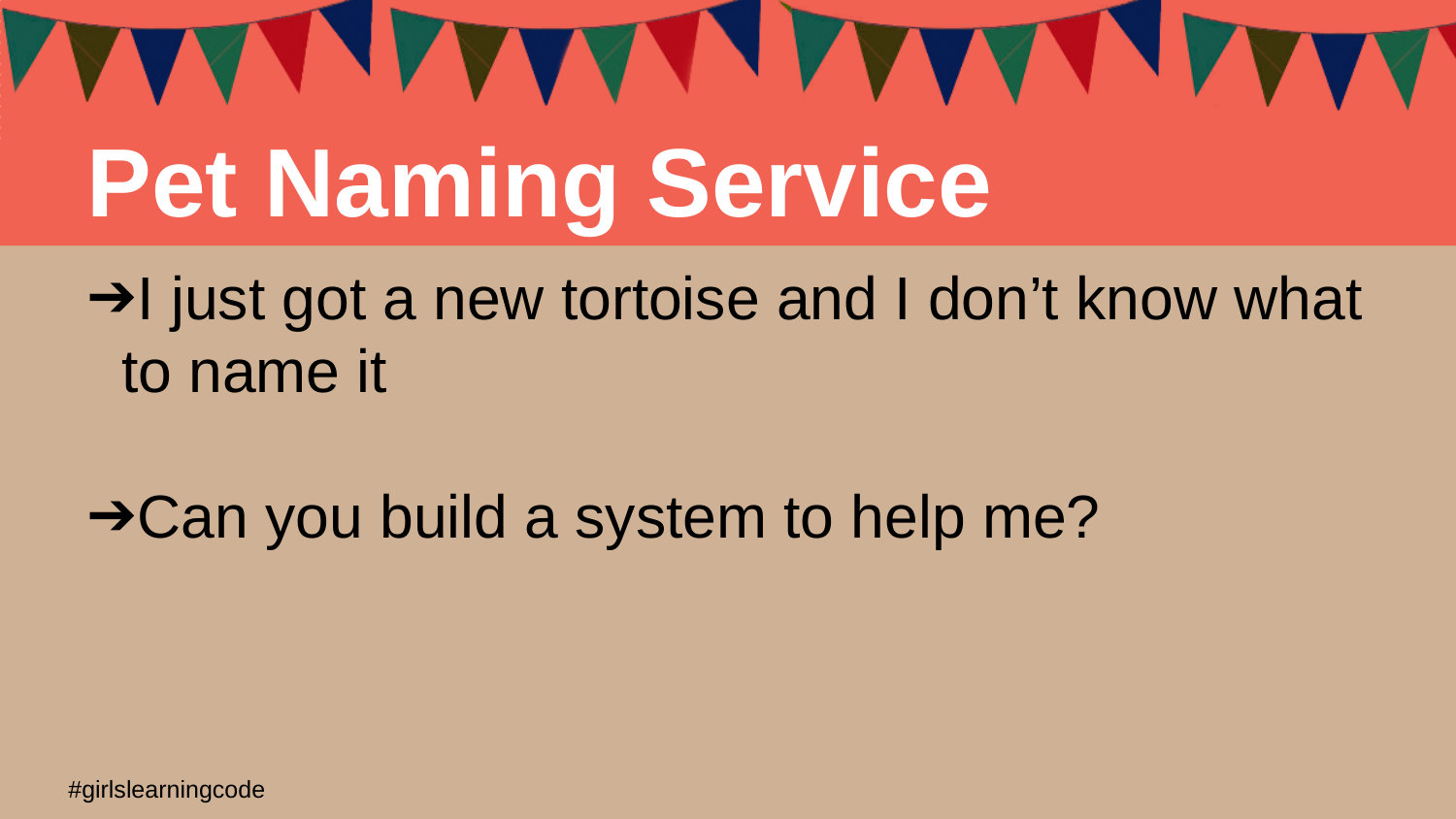

Pet Naming Service
I just got a new tortoise and I don’t know what to name it

Can you build a system to help me?